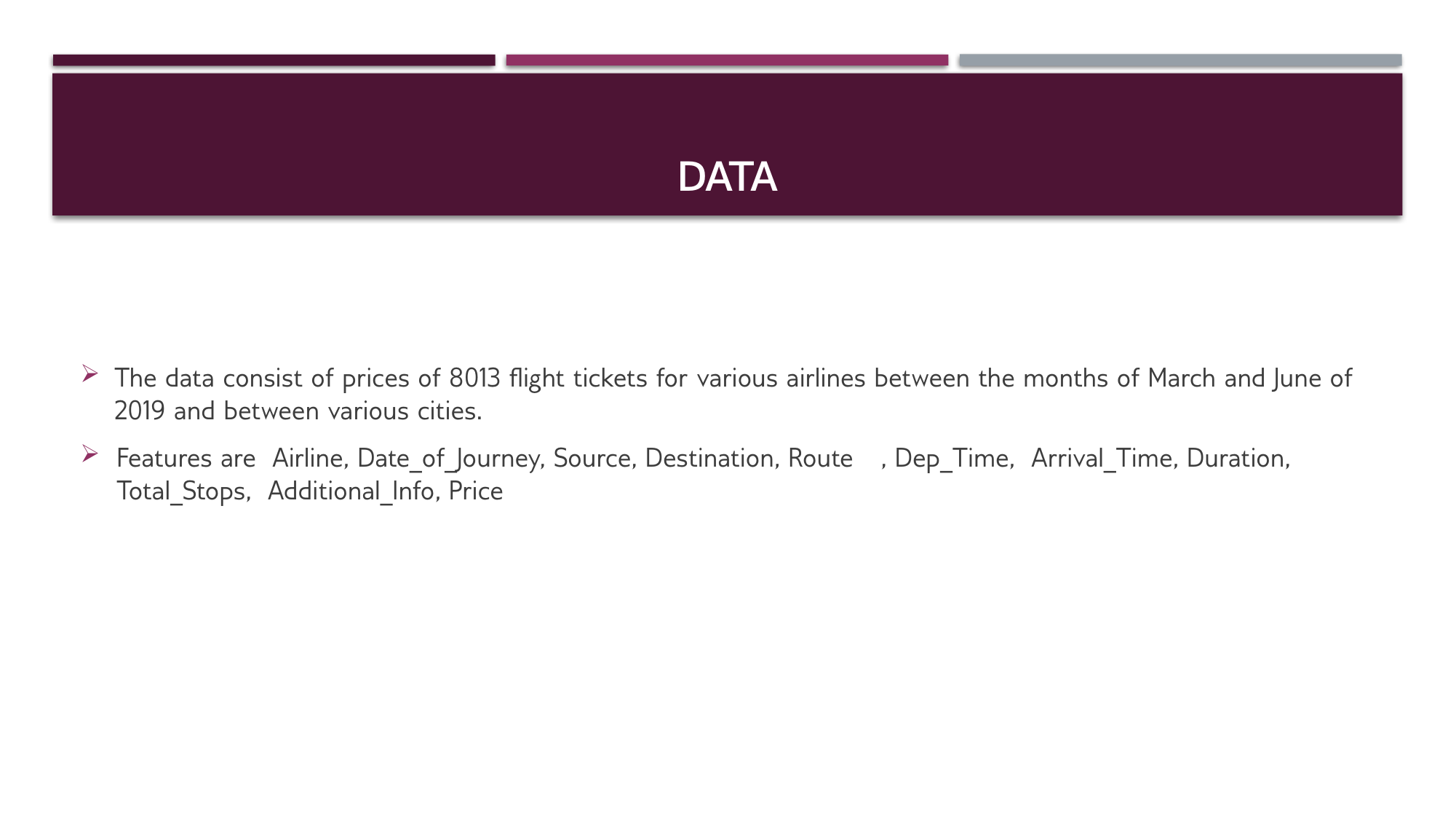

# Data
The data consist of prices of 8013 flight tickets for various airlines between the months of March and June of 2019 and between various cities.
Features are  Airline, Date_of_Journey, Source, Destination, Route	, Dep_Time,  Arrival_Time, Duration, Total_Stops,  Additional_Info, Price